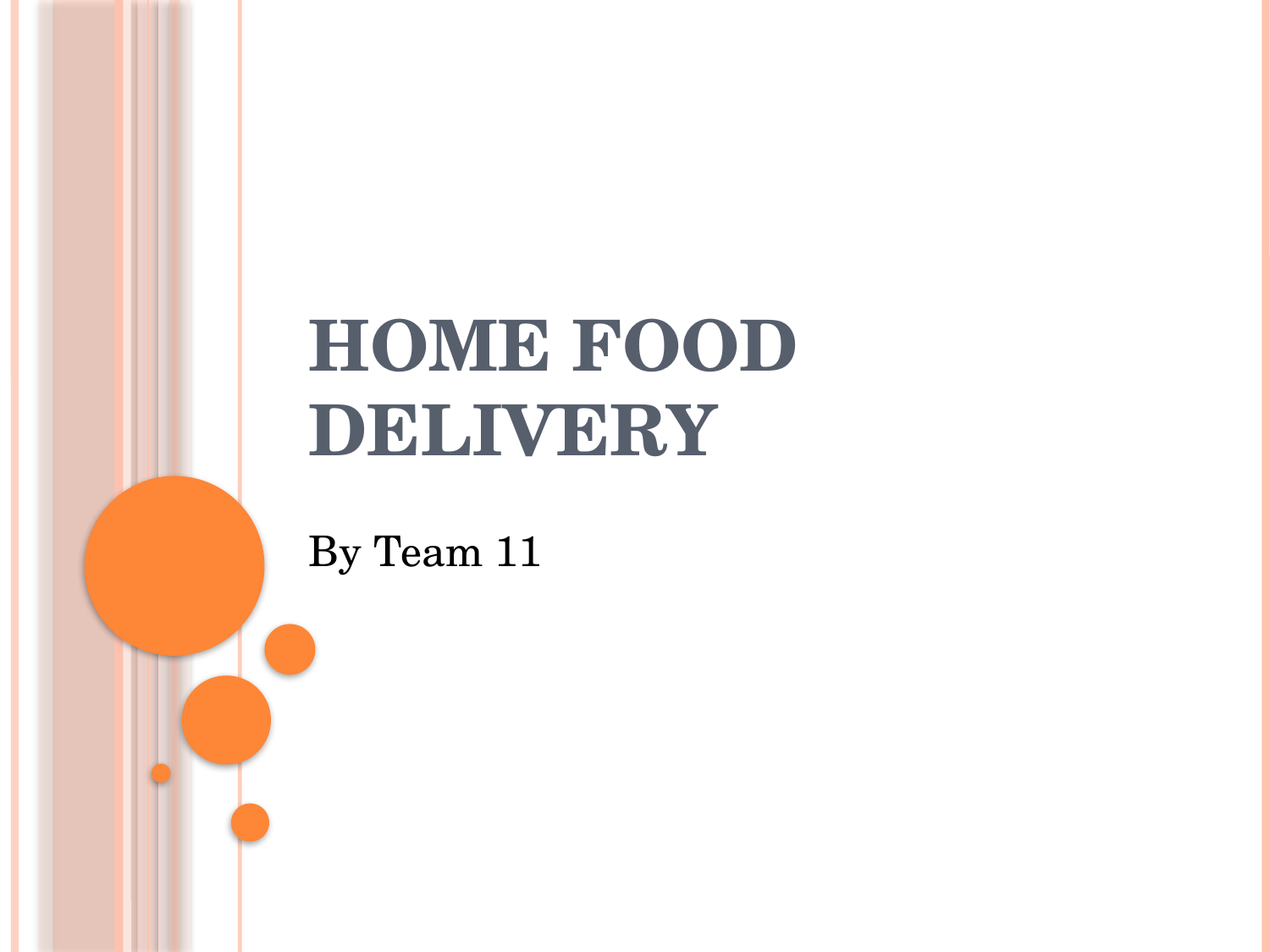

# Home food delivery
By Team 11